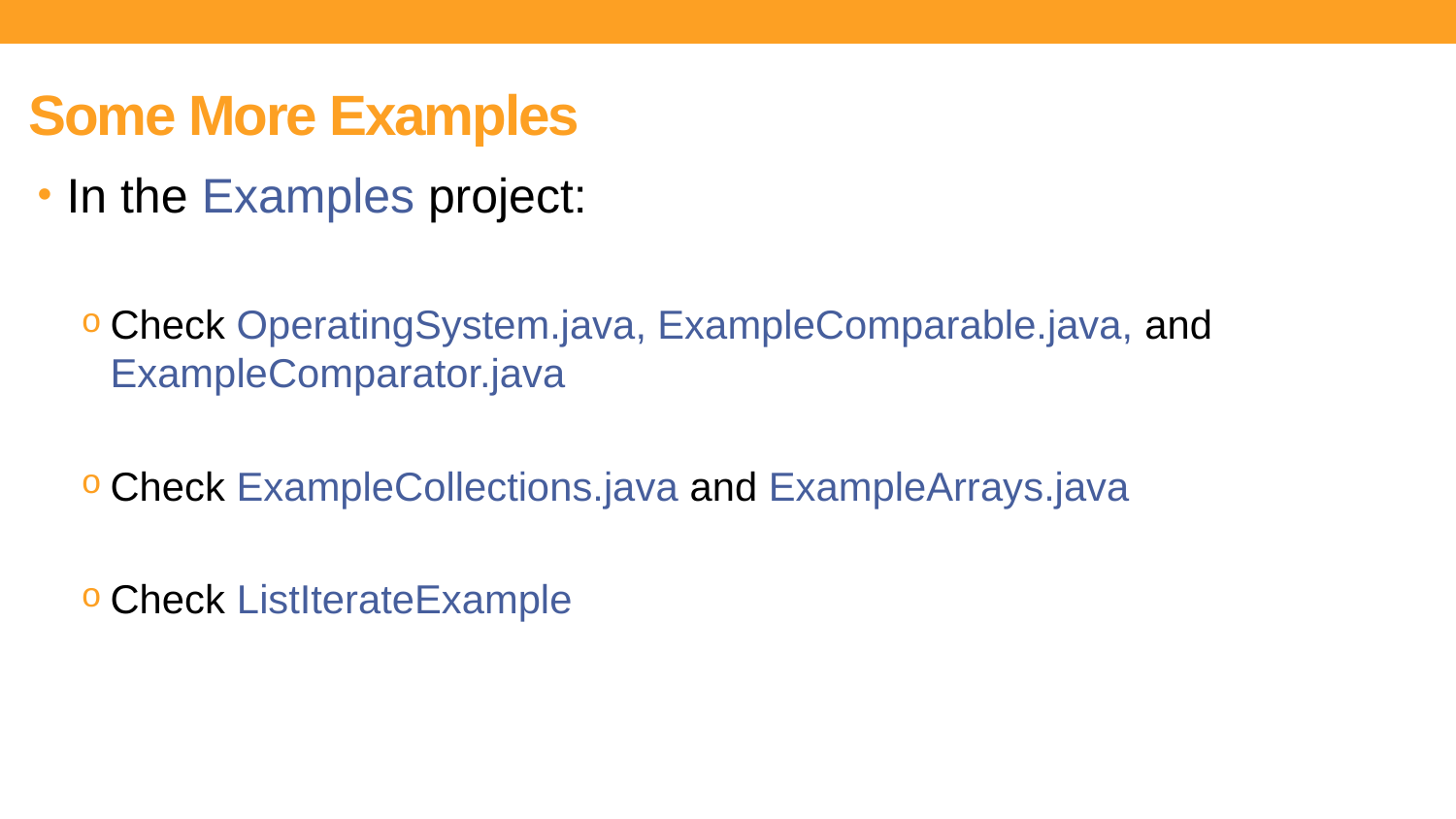

Some More Examples
In the Examples project:

Check OperatingSystem.java, ExampleComparable.java, and ExampleComparator.java

Check ExampleCollections.java and ExampleArrays.java

Check ListIterateExample